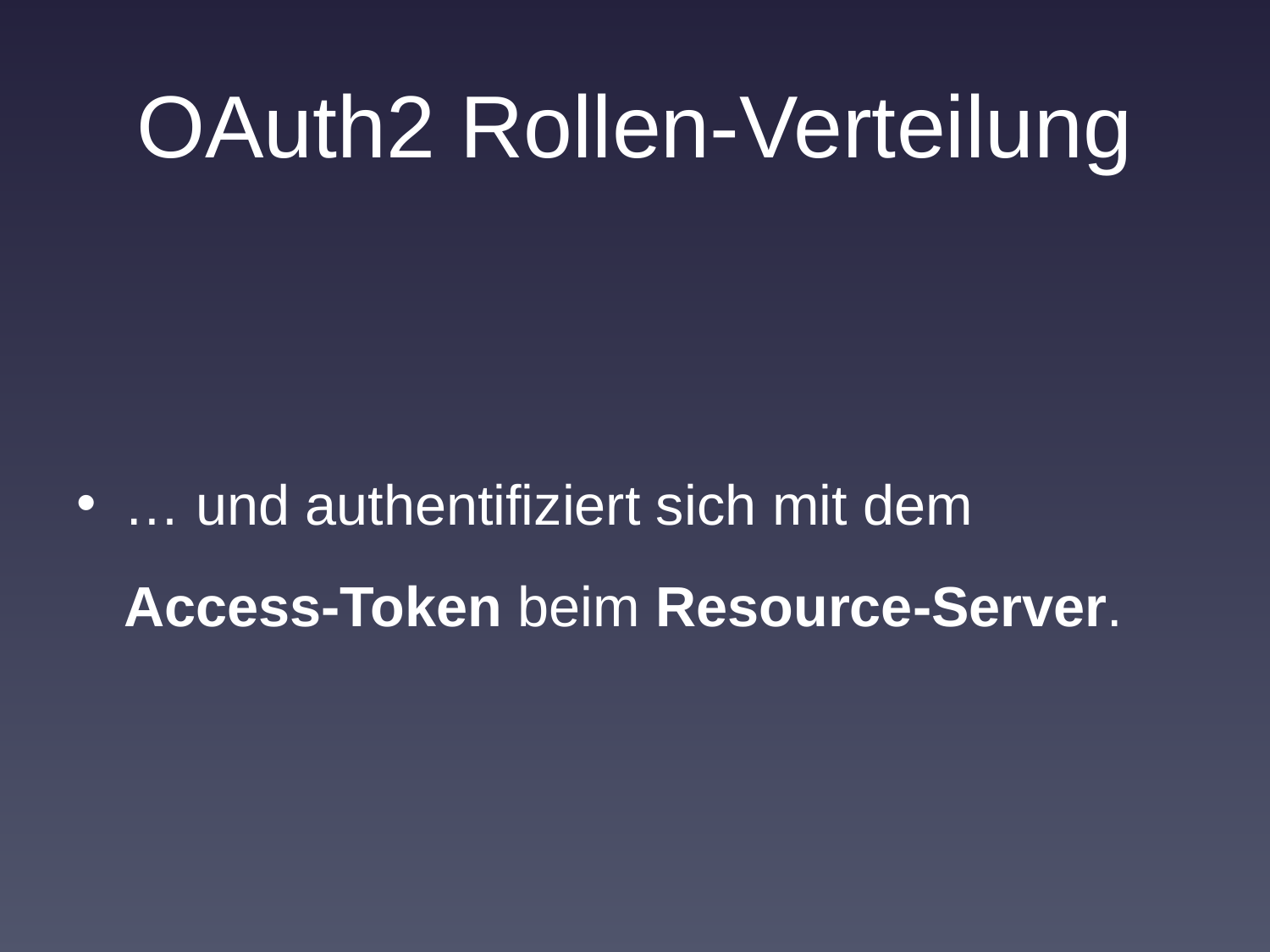

# OAuth2 Rollen-Verteilung
… und authentifiziert sich mit dem Access-Token beim Resource-Server.